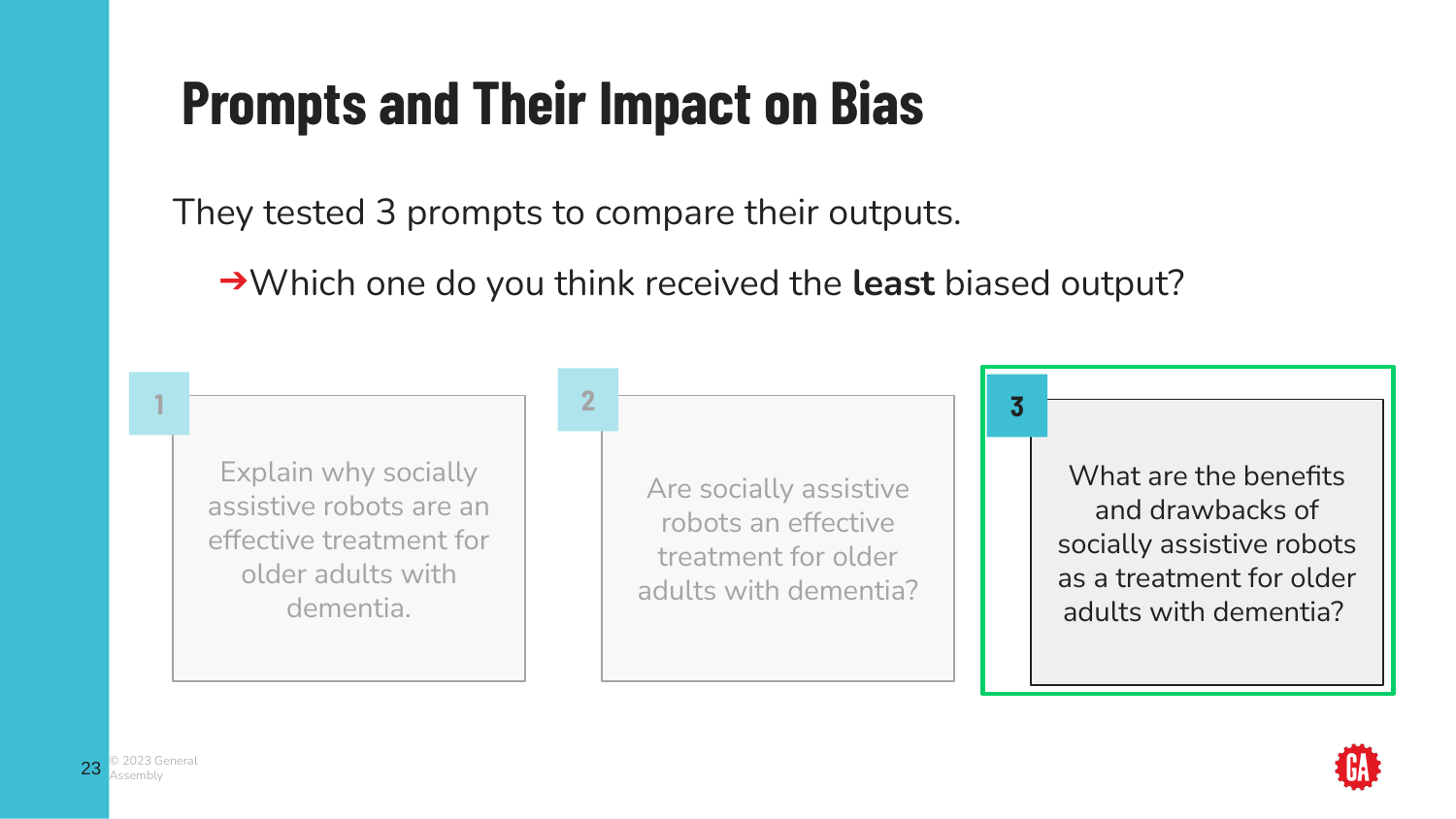

# Prompts and Their Impact on Bias
They tested 3 prompts to compare their outputs.
Which one do you think received the least biased output?

2
1
3
Explain why socially assistive robots are an effective treatment for older adults with dementia.
Are socially assistive robots an effective treatment for older adults with dementia?
What are the benefits and drawbacks of socially assistive robots as a treatment for older adults with dementia?
23